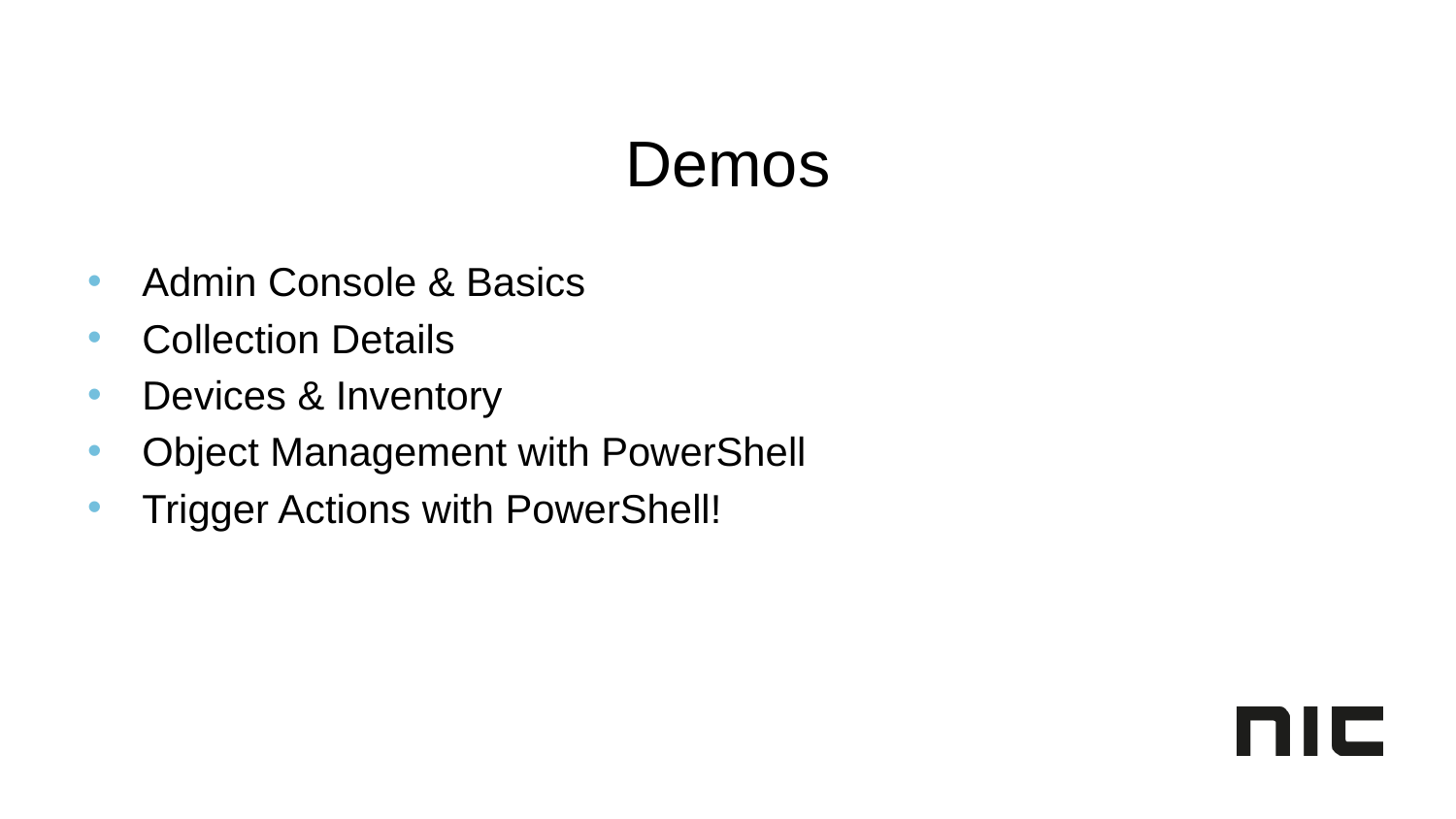

# Demos
Admin Console & Basics
Collection Details
Devices & Inventory
Object Management with PowerShell
Trigger Actions with PowerShell!